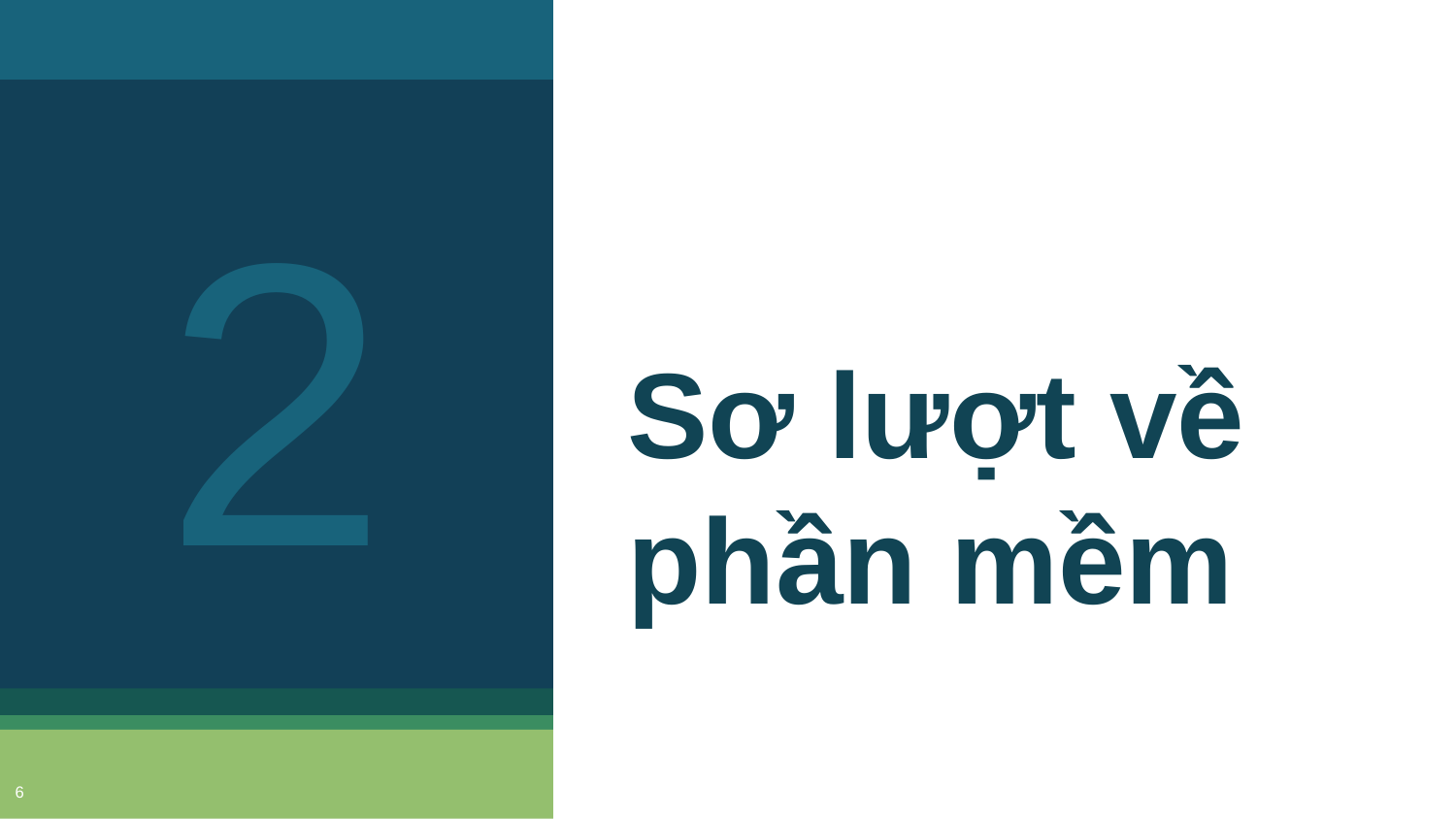

2
# Sơ lượt về phần mềm
6